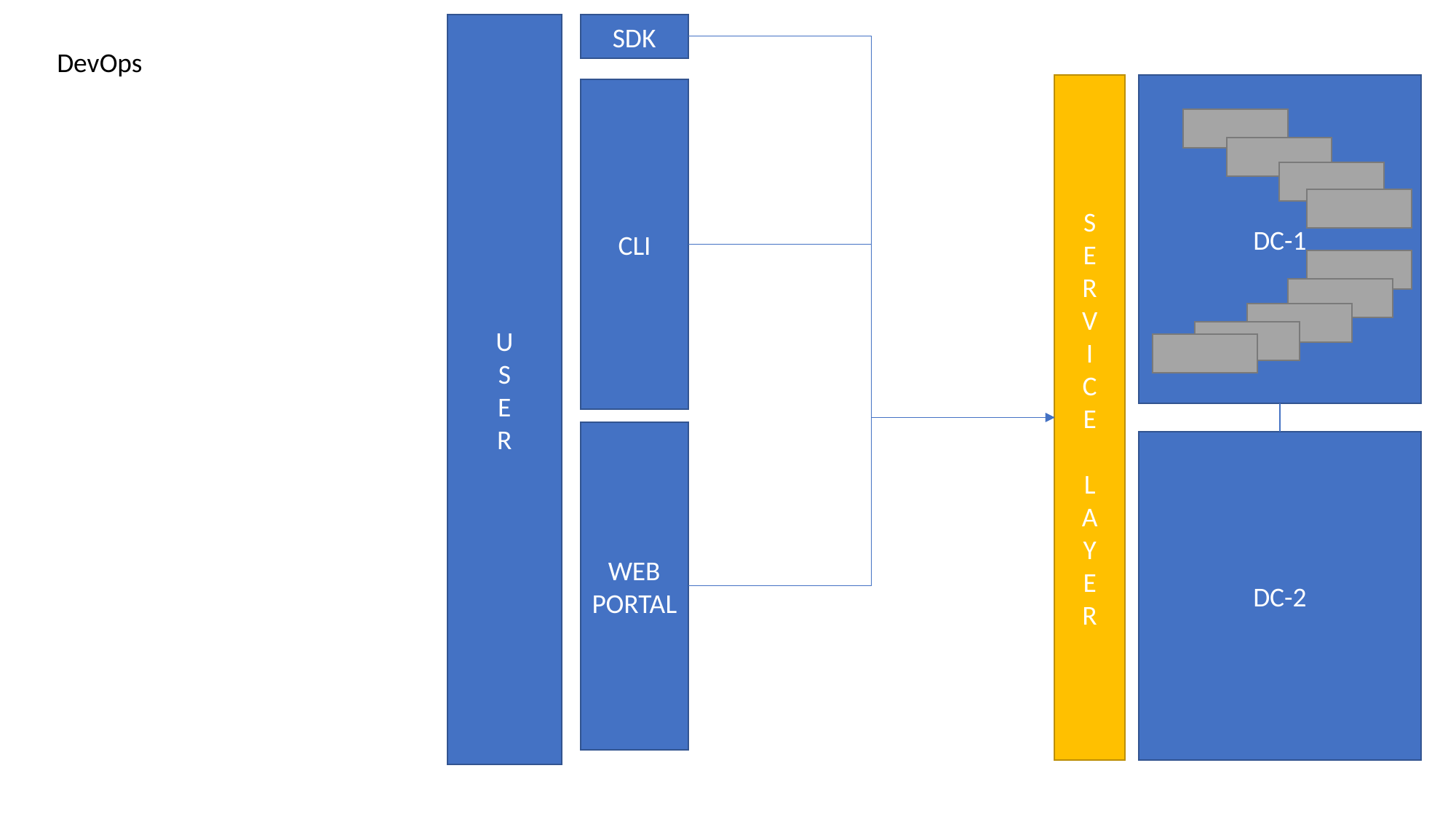

U
S
E
R
SDK
DevOps
S
E
R
V
I
C
E
L
A
Y
E
R
DC-1
CLI

WEB
PORTAL
DC-2